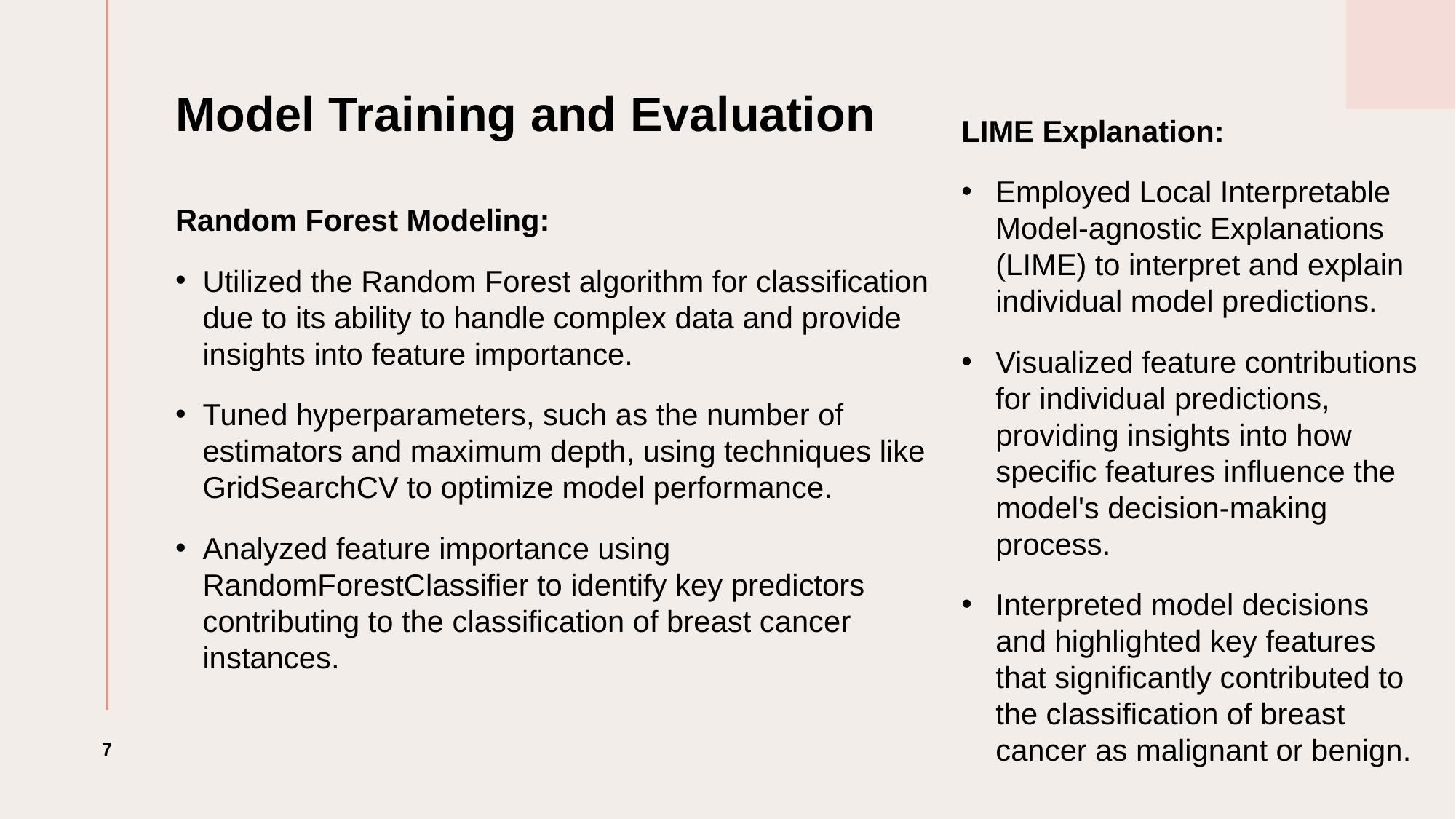

LIME Explanation:
Employed Local Interpretable Model-agnostic Explanations (LIME) to interpret and explain individual model predictions.
Visualized feature contributions for individual predictions, providing insights into how specific features influence the model's decision-making process.
Interpreted model decisions and highlighted key features that significantly contributed to the classification of breast cancer as malignant or benign.

# Model Training and Evaluation

Random Forest Modeling:
Utilized the Random Forest algorithm for classification due to its ability to handle complex data and provide insights into feature importance.
Tuned hyperparameters, such as the number of estimators and maximum depth, using techniques like GridSearchCV to optimize model performance.
Analyzed feature importance using RandomForestClassifier to identify key predictors contributing to the classification of breast cancer instances.

7